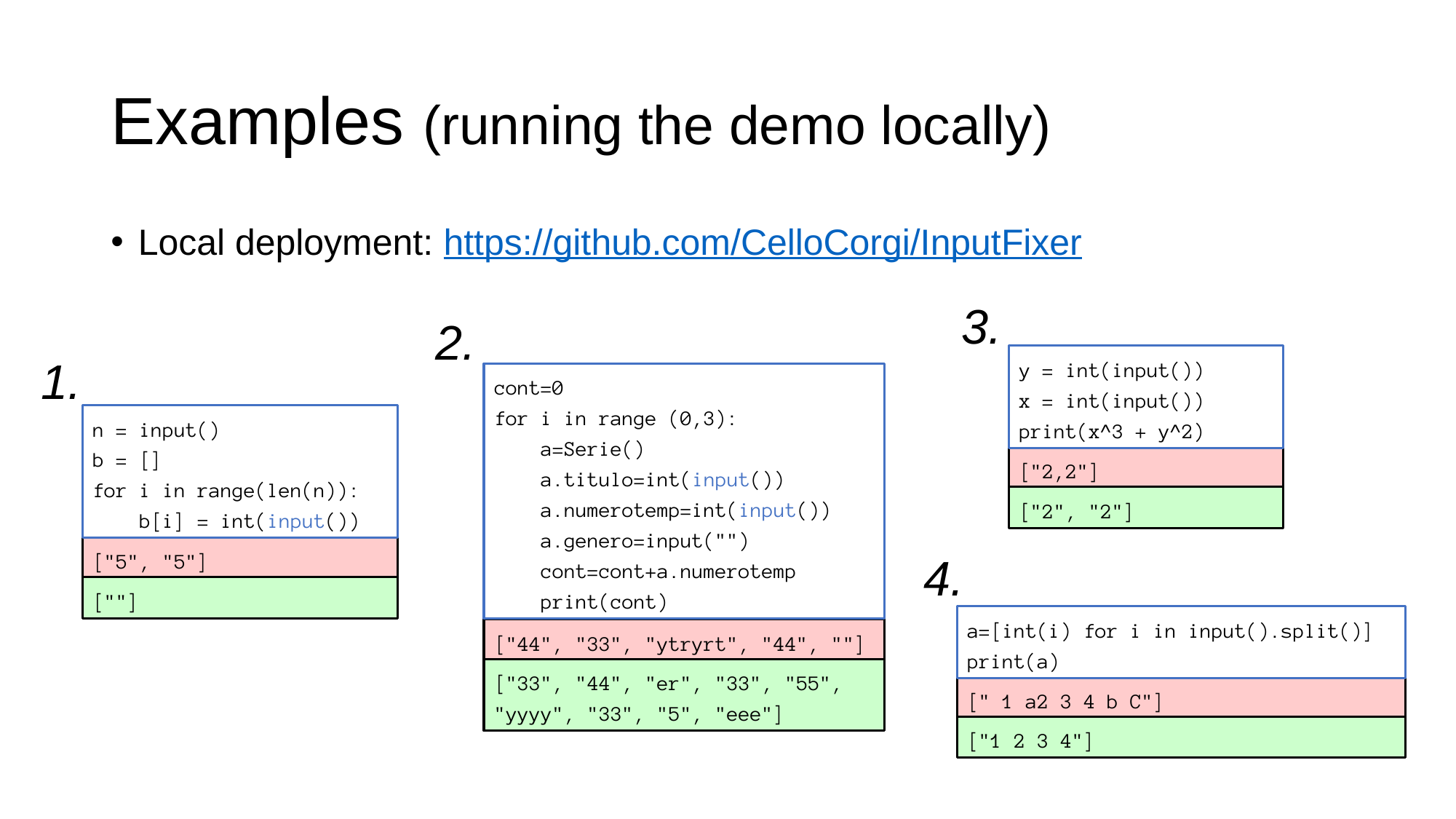

# Examples (running the demo locally)
Local deployment: https://github.com/CelloCorgi/InputFixer
3.
2.
1.
y = int(input())
x = int(input())
print(x^3 + y^2)
["2,2"]
["2", "2"]
cont=0
for i in range (0,3):
    a=Serie()
    a.titulo=int(input())
    a.numerotemp=int(input())
    a.genero=input("")
    cont=cont+a.numerotemp
    print(cont)
["44", "33", "ytryrt", "44", ""]
["33", "44", "er", "33", "55", "yyyy", "33", "5", "eee"]
n = input()
b = []
for i in range(len(n)):
    b[i] = int(input())
["5", "5"]
[""]
4.
a=[int(i) for i in input().split()]
print(a)
[" 1 a2 3 4 b C"]
["1 2 3 4"]